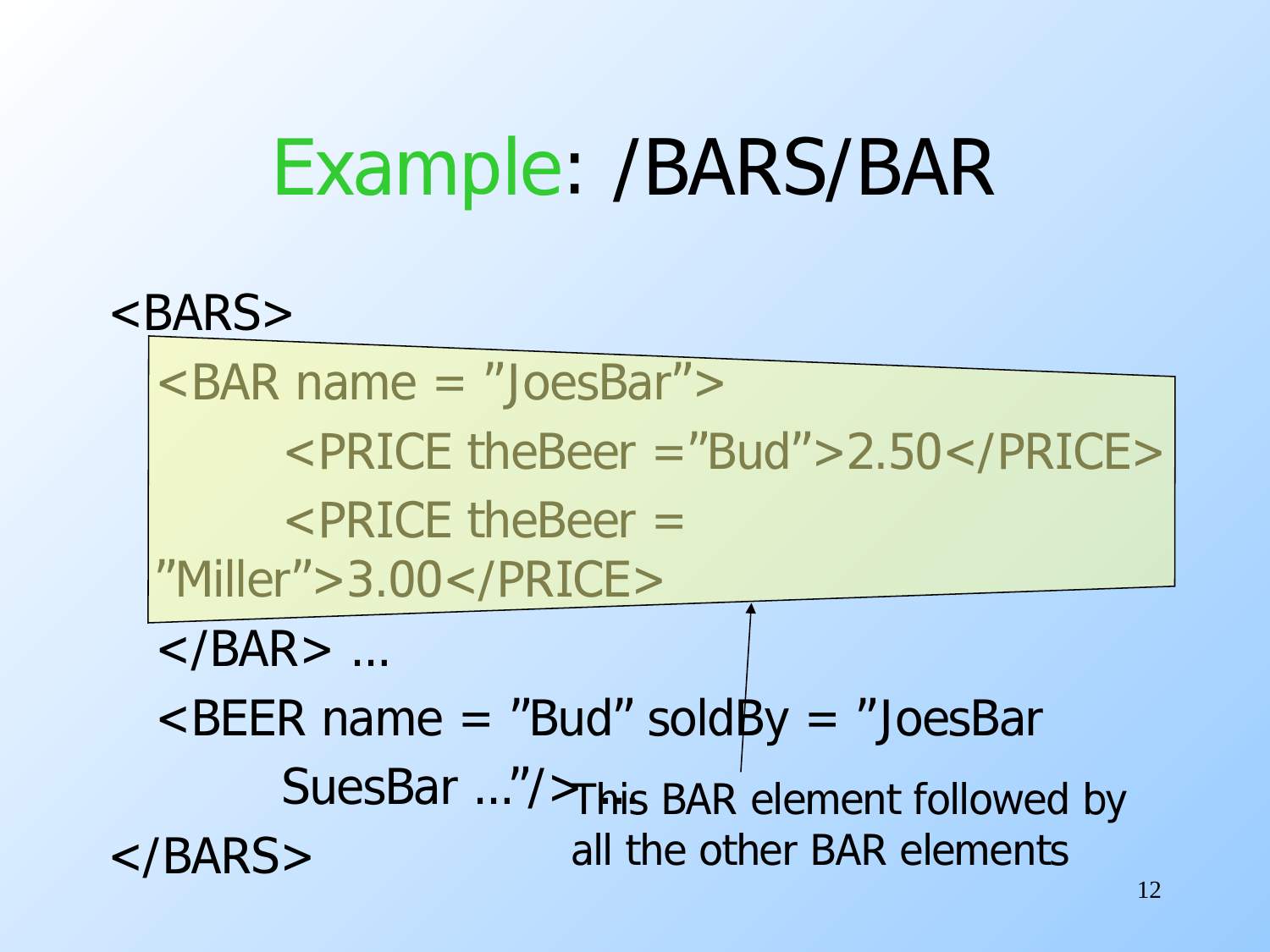

# Example: /BARS/BAR
<BARS>
	<BAR name = ”JoesBar”>
		<PRICE theBeer =”Bud”>2.50</PRICE>
		<PRICE theBeer = ”Miller”>3.00</PRICE>
	</BAR> …
	<BEER name = ”Bud” soldBy = ”JoesBar
		SuesBar …”/> …
</BARS>

This BAR element followed by
all the other BAR elements
12